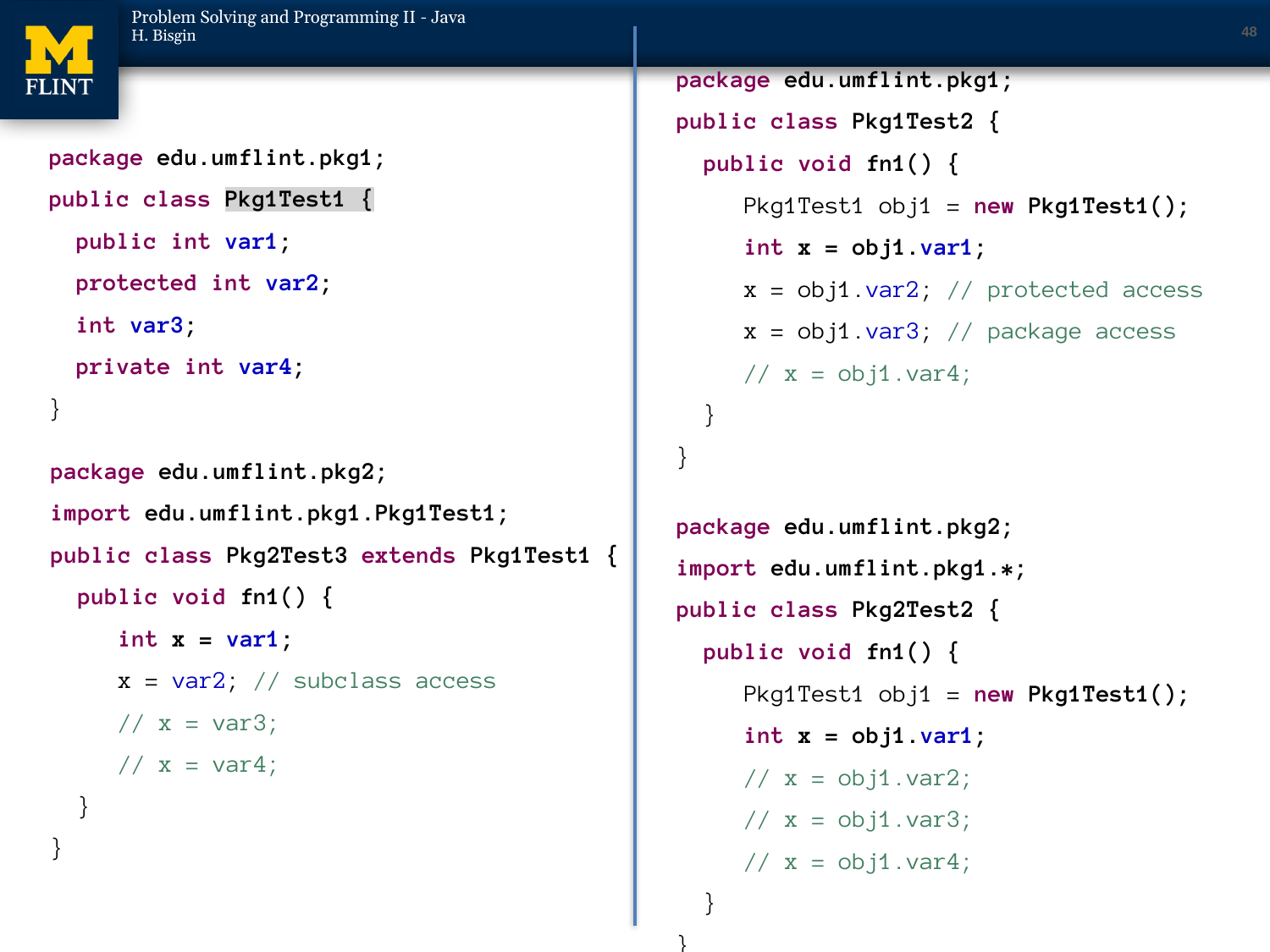

48
package edu.umflint.pkg1;
public class Pkg1Test2 {
  public void fn1() {
     Pkg1Test1 obj1 = new Pkg1Test1();
     int x = obj1.var1;
     x = obj1.var2; // protected access
     x = obj1.var3; // package access
     // x = obj1.var4;
  }
}
package edu.umflint.pkg1;
public class Pkg1Test1 {
  public int var1;
  protected int var2;
  int var3;
  private int var4;
}
package edu.umflint.pkg2;
import edu.umflint.pkg1.Pkg1Test1;
public class Pkg2Test3 extends Pkg1Test1 {
  public void fn1() {
     int x = var1;
     x = var2; // subclass access
     // x = var3;
     // x = var4;
  }
}
package edu.umflint.pkg2;
import edu.umflint.pkg1.*;
public class Pkg2Test2 {
  public void fn1() {
     Pkg1Test1 obj1 = new Pkg1Test1();
     int x = obj1.var1;
     // x = obj1.var2;
     // x = obj1.var3;
     // x = obj1.var4;
  }
}